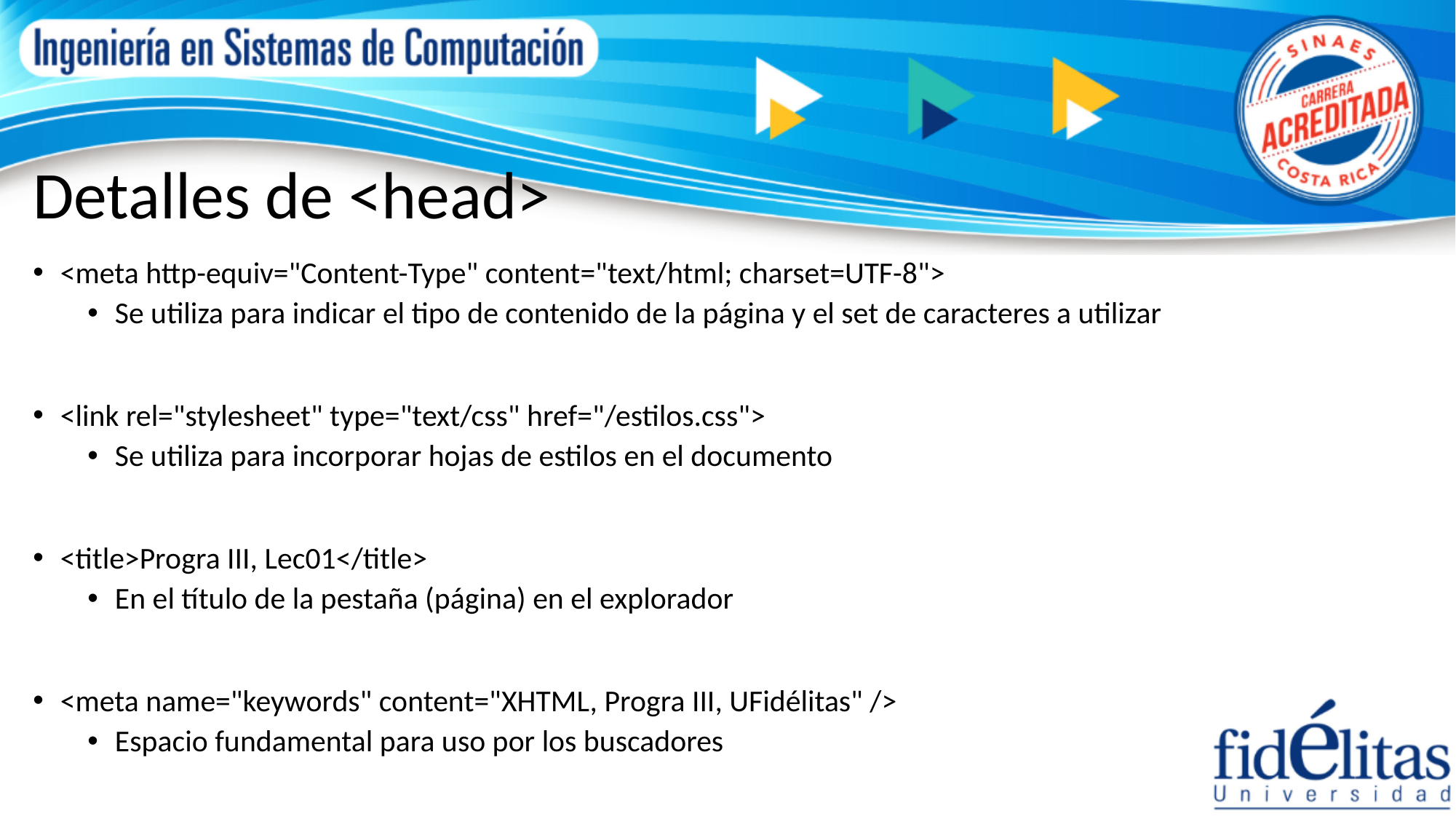

# Detalles de <head>
<meta http-equiv="Content-Type" content="text/html; charset=UTF-8">
Se utiliza para indicar el tipo de contenido de la página y el set de caracteres a utilizar

<link rel="stylesheet" type="text/css" href="/estilos.css">
Se utiliza para incorporar hojas de estilos en el documento

<title>Progra III, Lec01</title>
En el título de la pestaña (página) en el explorador

<meta name="keywords" content="XHTML, Progra III, UFidélitas" />
Espacio fundamental para uso por los buscadores